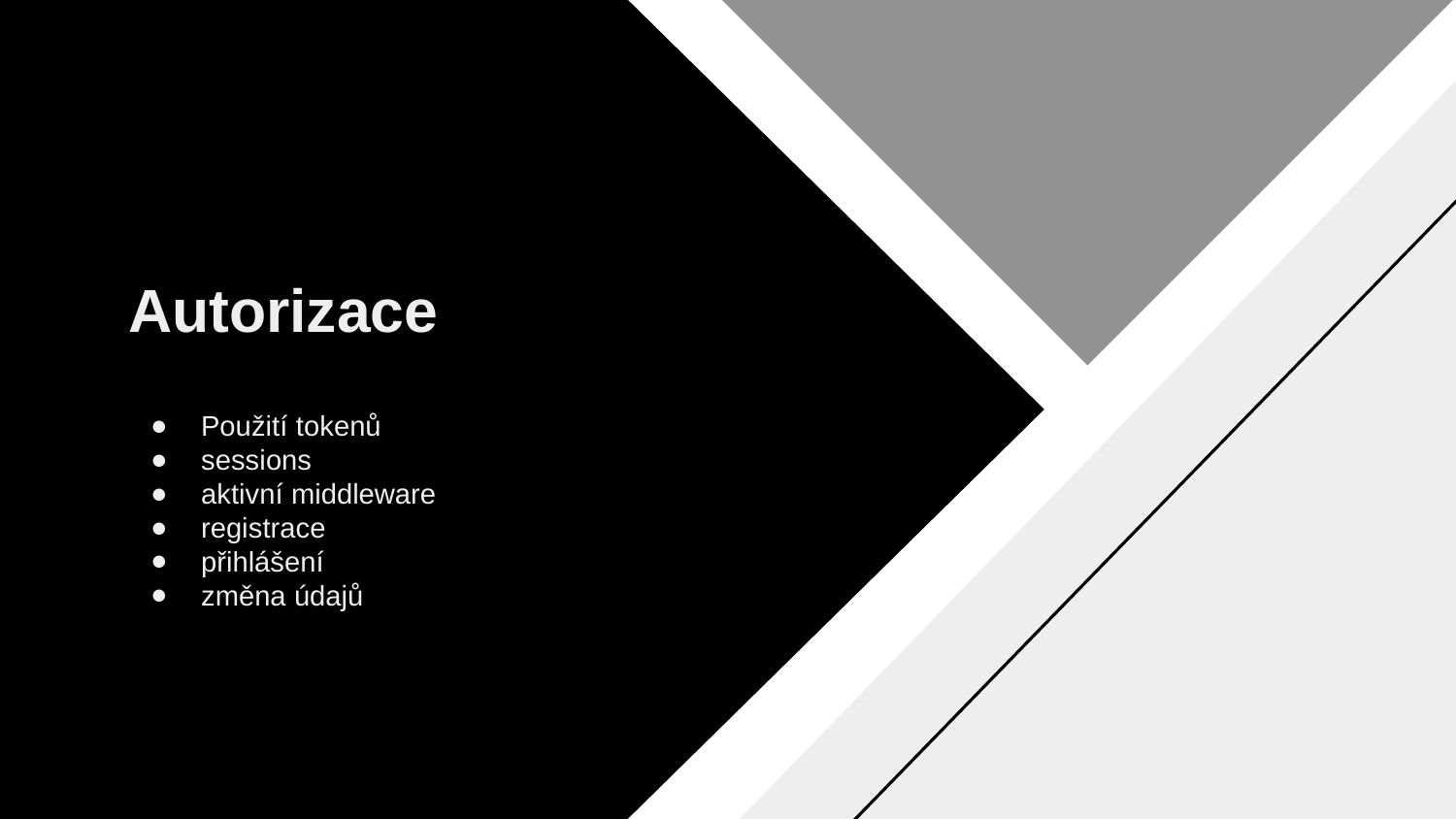

# Autorizace
Použití tokenů
sessions
aktivní middleware
registrace
přihlášení
změna údajů